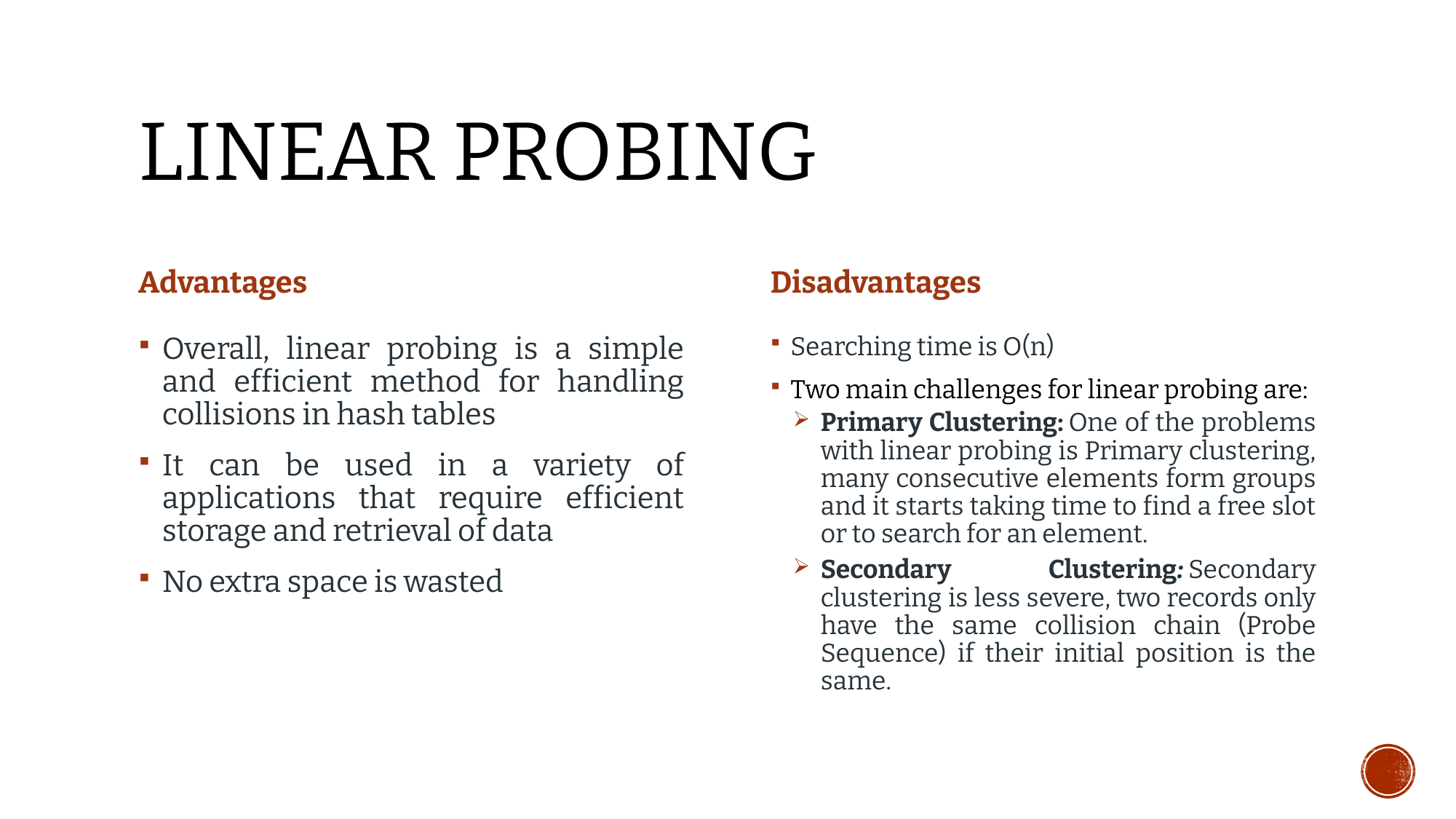

# Linear probing
Advantages
Disadvantages
Overall, linear probing is a simple and efficient method for handling collisions in hash tables
It can be used in a variety of applications that require efficient storage and retrieval of data
No extra space is wasted
Searching time is O(n)
Two main challenges for linear probing are:
Primary Clustering: One of the problems with linear probing is Primary clustering, many consecutive elements form groups and it starts taking time to find a free slot or to search for an element.
Secondary Clustering: Secondary clustering is less severe, two records only have the same collision chain (Probe Sequence) if their initial position is the same.